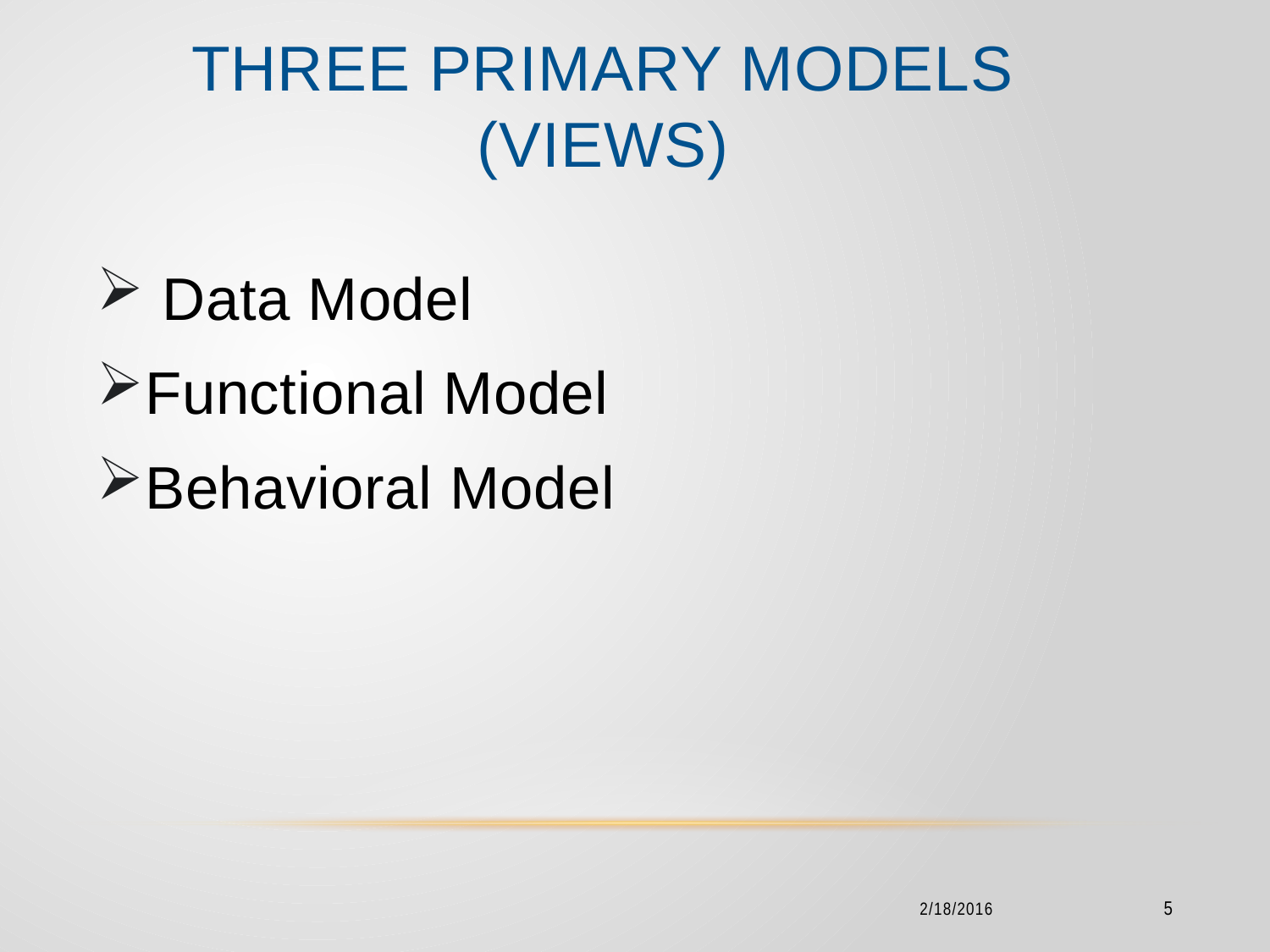

# Three Primary Models (views)
 Data Model
Functional Model
Behavioral Model

2/18/2016
5